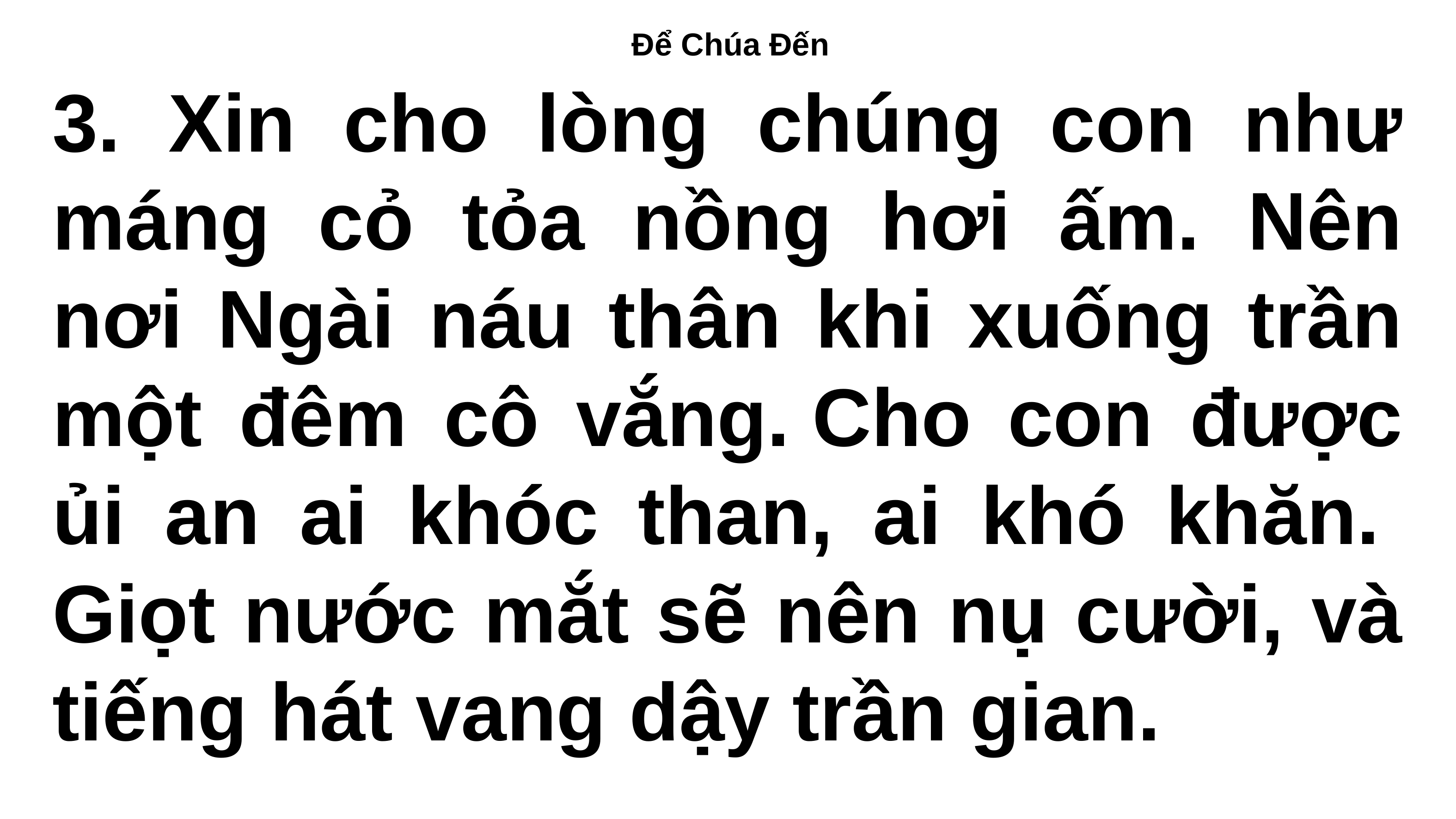

# Để Chúa Đến
3. Xin cho lòng chúng con như máng cỏ tỏa nồng hơi ấm. Nên nơi Ngài náu thân khi xuống trần một đêm cô vắng. Cho con được ủi an ai khóc than, ai khó khăn. 
Giọt nước mắt sẽ nên nụ cười, và tiếng hát vang dậy trần gian.